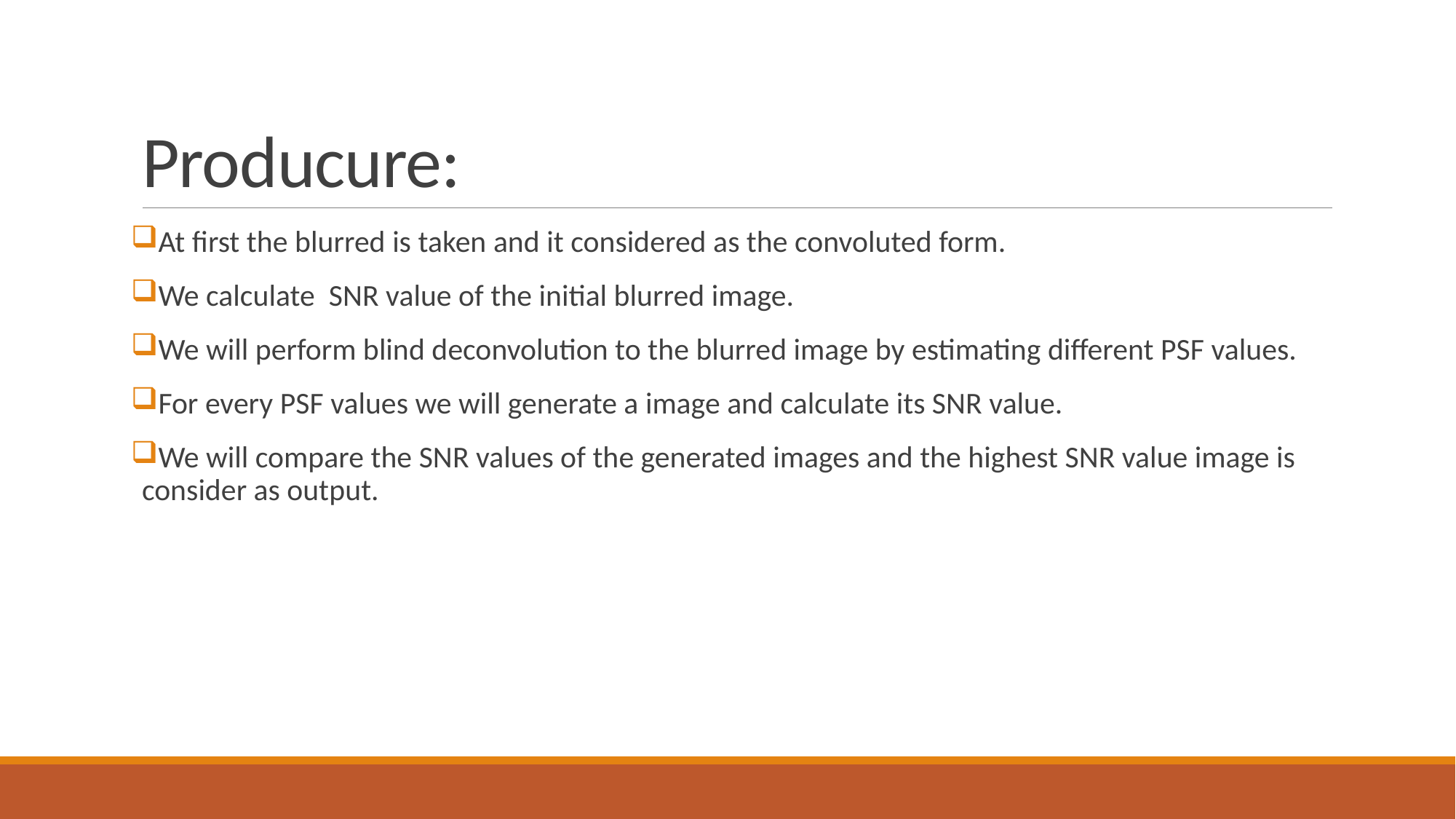

# Producure:
At first the blurred is taken and it considered as the convoluted form.
We calculate  SNR value of the initial blurred image.
We will perform blind deconvolution to the blurred image by estimating different PSF values.
For every PSF values we will generate a image and calculate its SNR value.
We will compare the SNR values of the generated images and the highest SNR value image is consider as output.